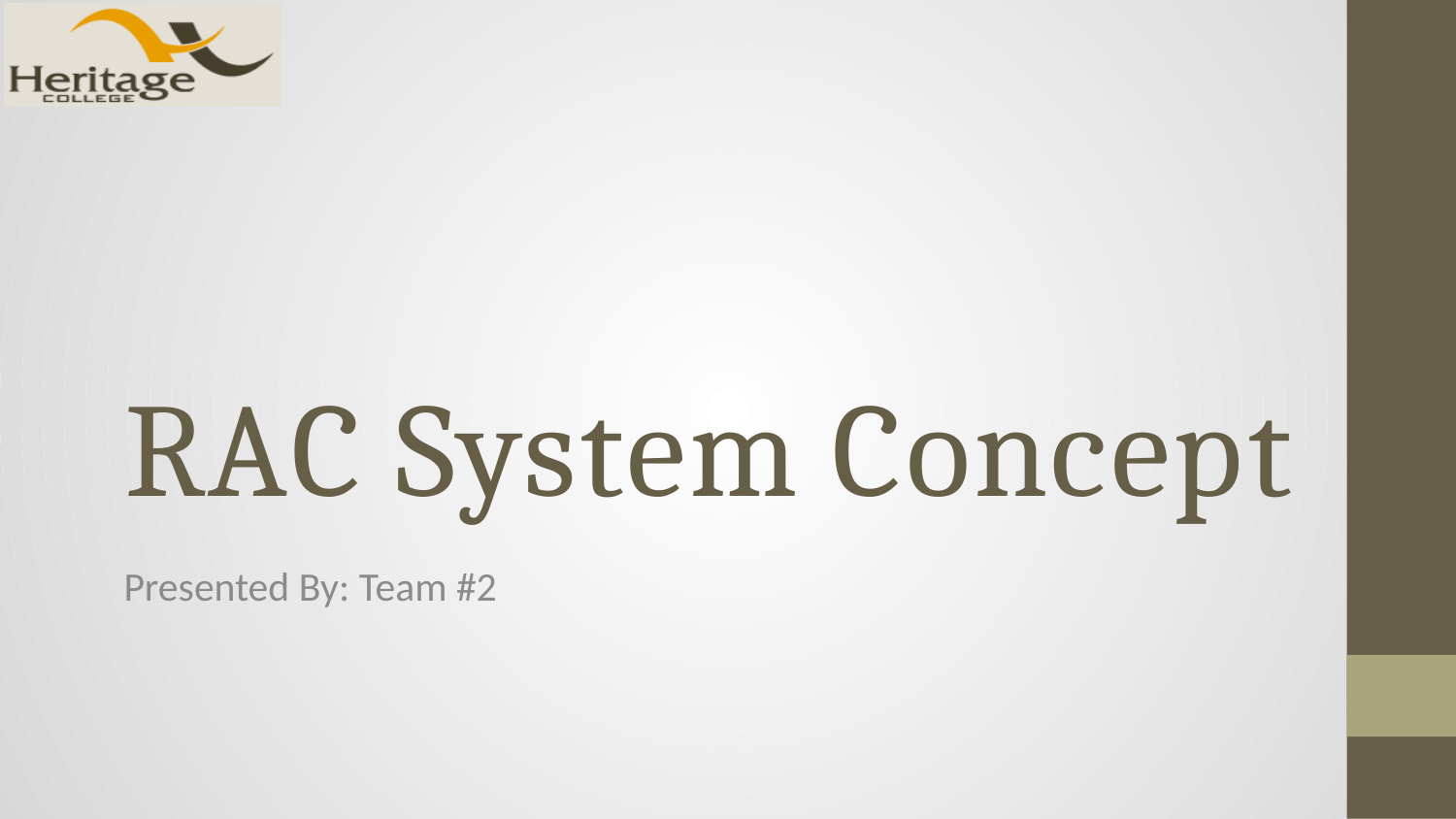

# RAC System Concept
Presented By: Team #2